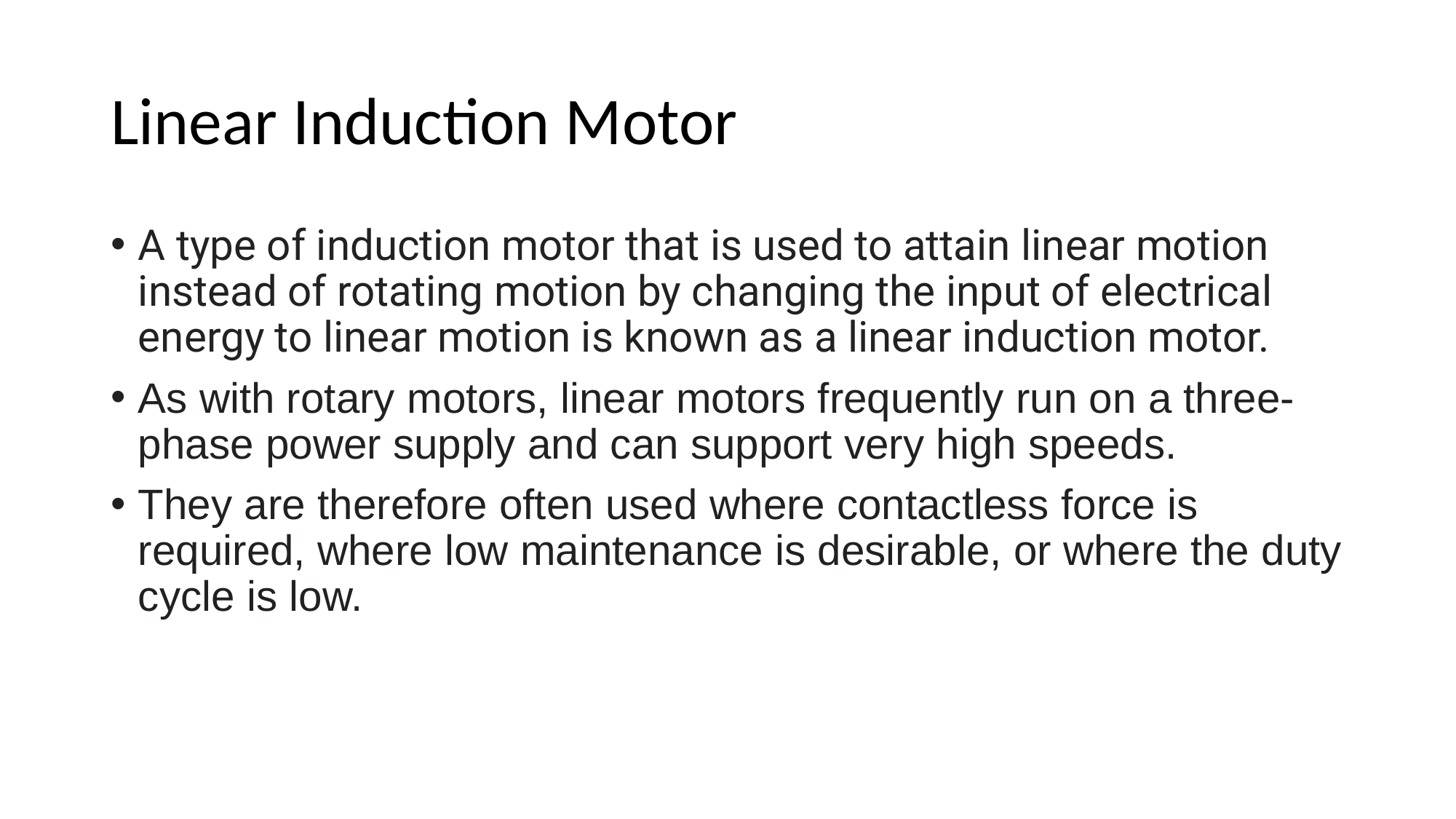

# Linear Induction Motor
A type of induction motor that is used to attain linear motion instead of rotating motion by changing the input of electrical energy to linear motion is known as a linear induction motor.
As with rotary motors, linear motors frequently run on a three-phase power supply and can support very high speeds.
They are therefore often used where contactless force is required, where low maintenance is desirable, or where the duty cycle is low.